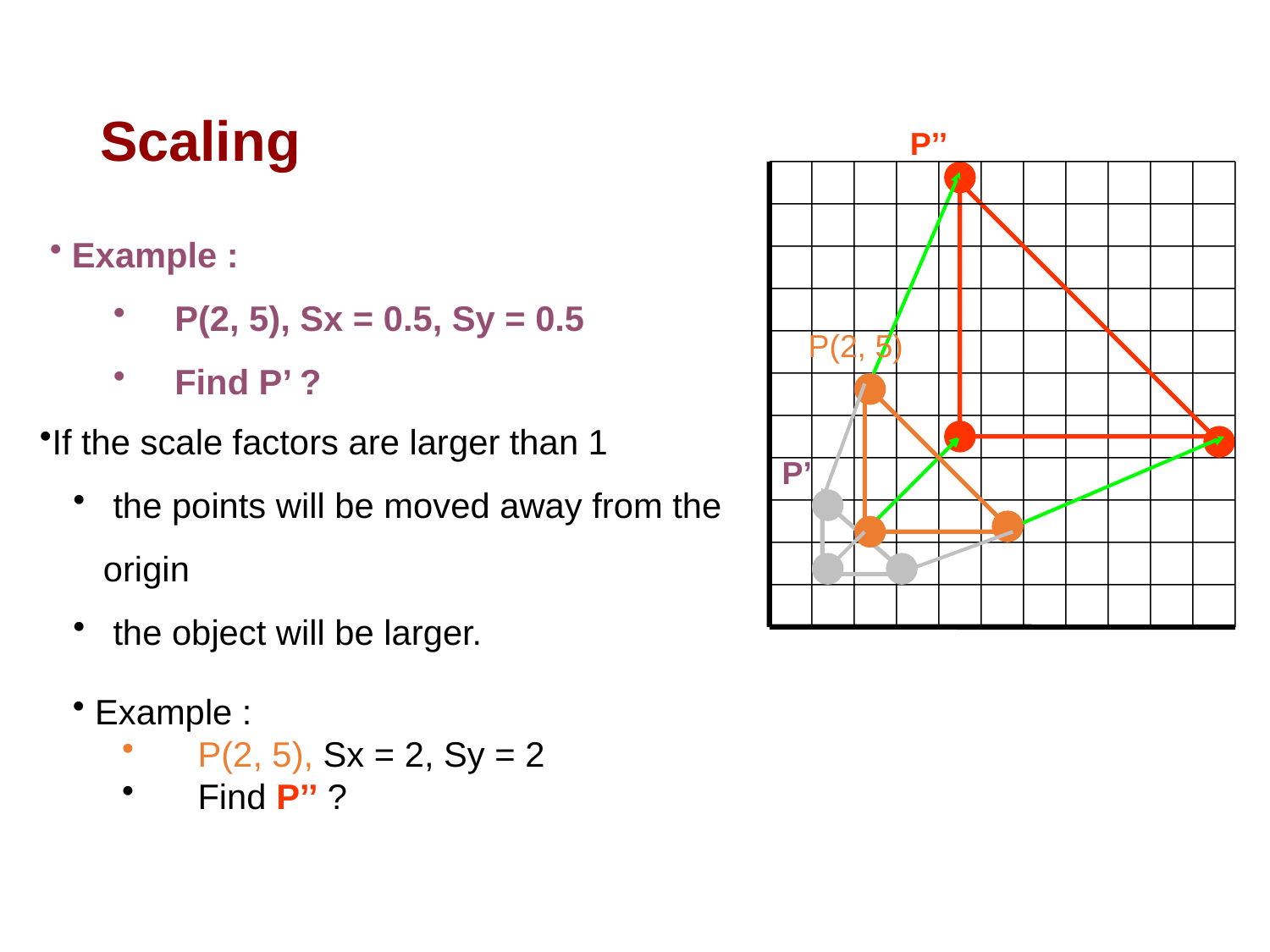

# Scaling
P’’
 Example :
P(2, 5), Sx = 2, Sy = 2
Find P’’ ?

 Example :
P(2, 5), Sx = 0.5, Sy = 0.5
Find P’ ?
P(2, 5)
P’

If the scale factors are larger than 1
 the points will be moved away from the origin
 the object will be larger.